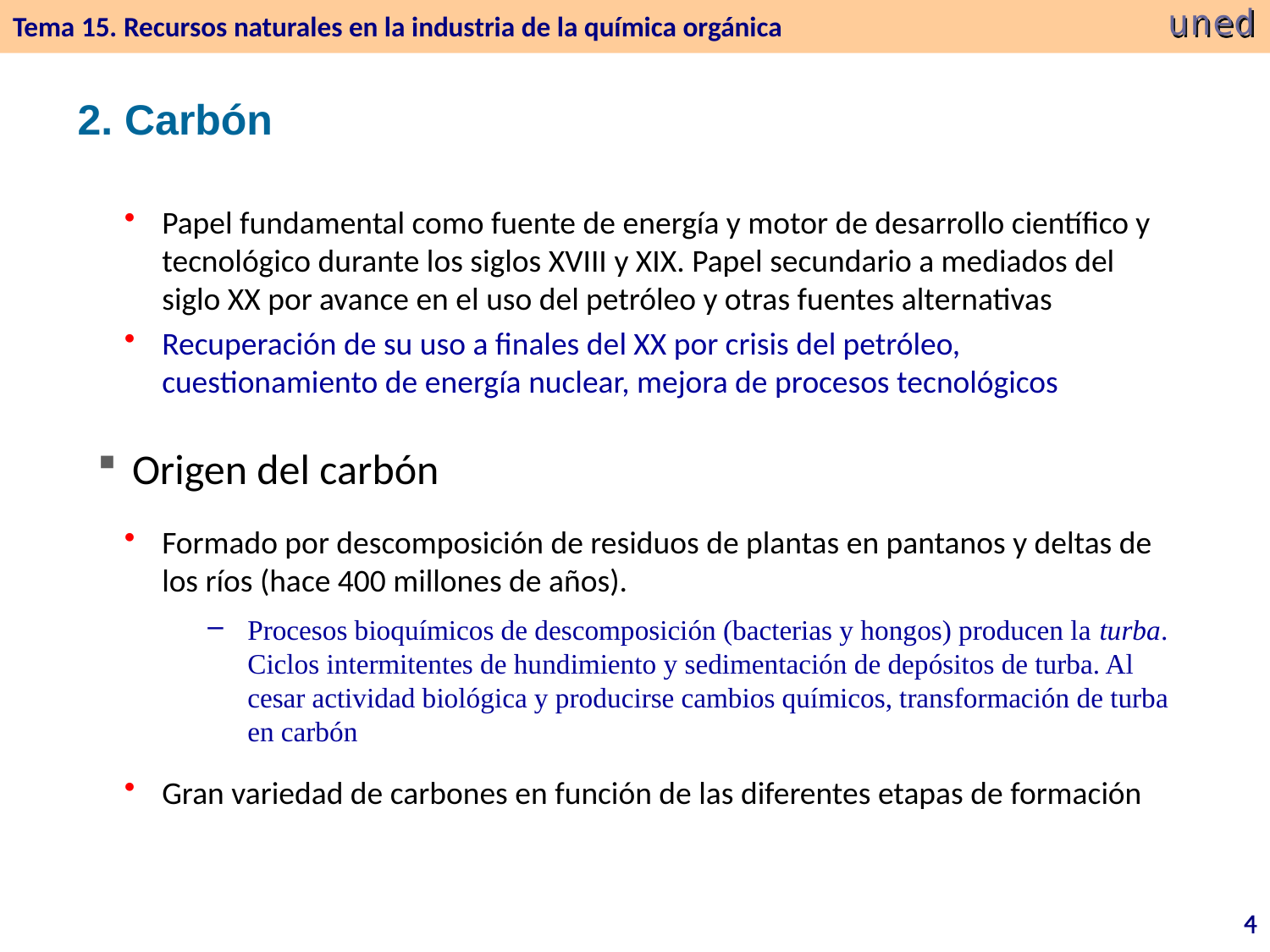

Tema 15. Recursos naturales en la industria de la química orgánica
uned
2. Carbón
Papel fundamental como fuente de energía y motor de desarrollo científico y tecnológico durante los siglos XVIII y XIX. Papel secundario a mediados del siglo XX por avance en el uso del petróleo y otras fuentes alternativas
Recuperación de su uso a finales del XX por crisis del petróleo, cuestionamiento de energía nuclear, mejora de procesos tecnológicos
 Origen del carbón
Formado por descomposición de residuos de plantas en pantanos y deltas de los ríos (hace 400 millones de años).
Procesos bioquímicos de descomposición (bacterias y hongos) producen la turba. Ciclos intermitentes de hundimiento y sedimentación de depósitos de turba. Al cesar actividad biológica y producirse cambios químicos, transformación de turba en carbón
Gran variedad de carbones en función de las diferentes etapas de formación
4